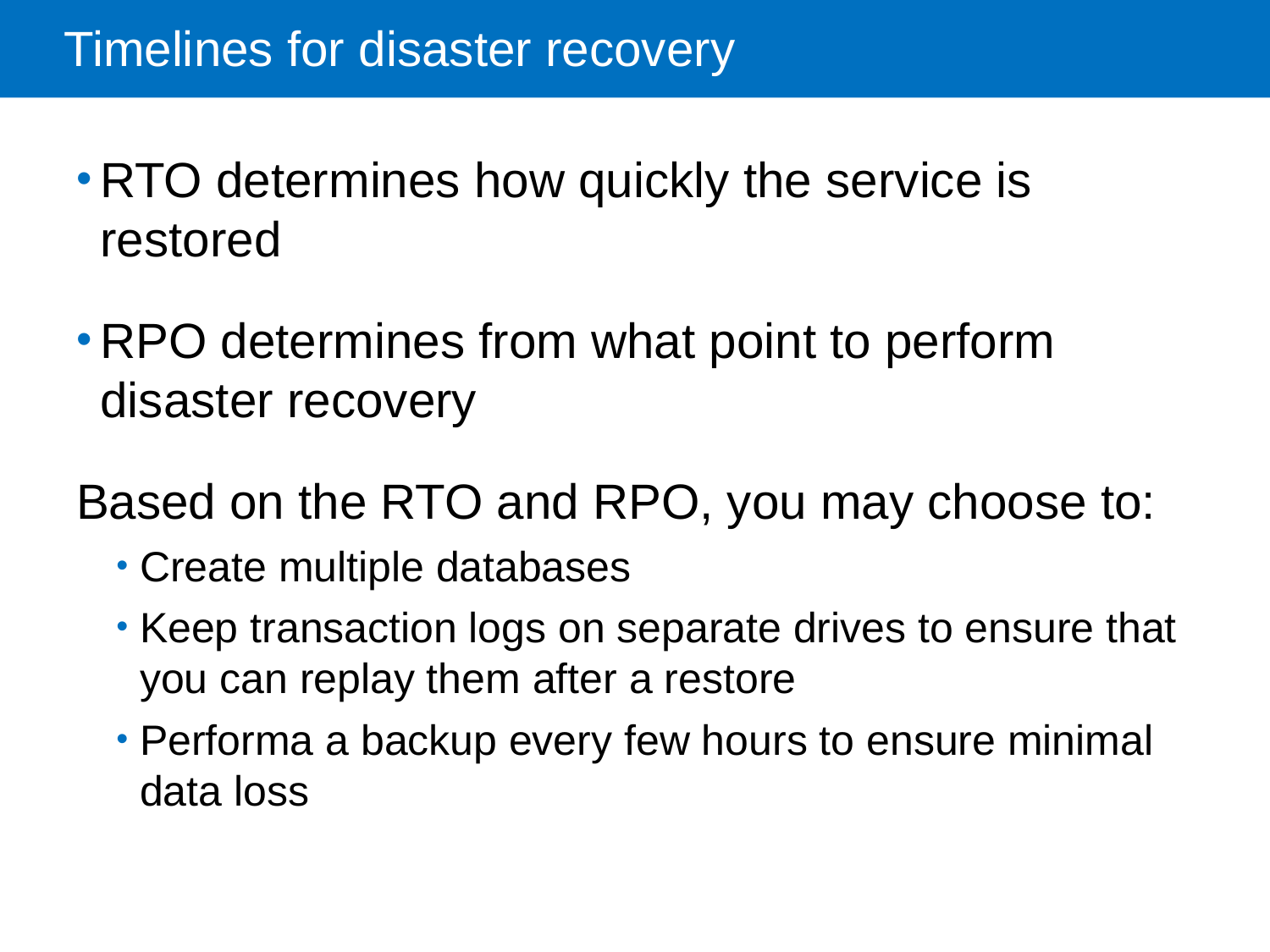

# Timelines for disaster recovery
RTO determines how quickly the service is restored

RPO determines from what point to perform disaster recovery

Based on the RTO and RPO, you may choose to:
Create multiple databases
Keep transaction logs on separate drives to ensure that you can replay them after a restore
Performa a backup every few hours to ensure minimal data loss